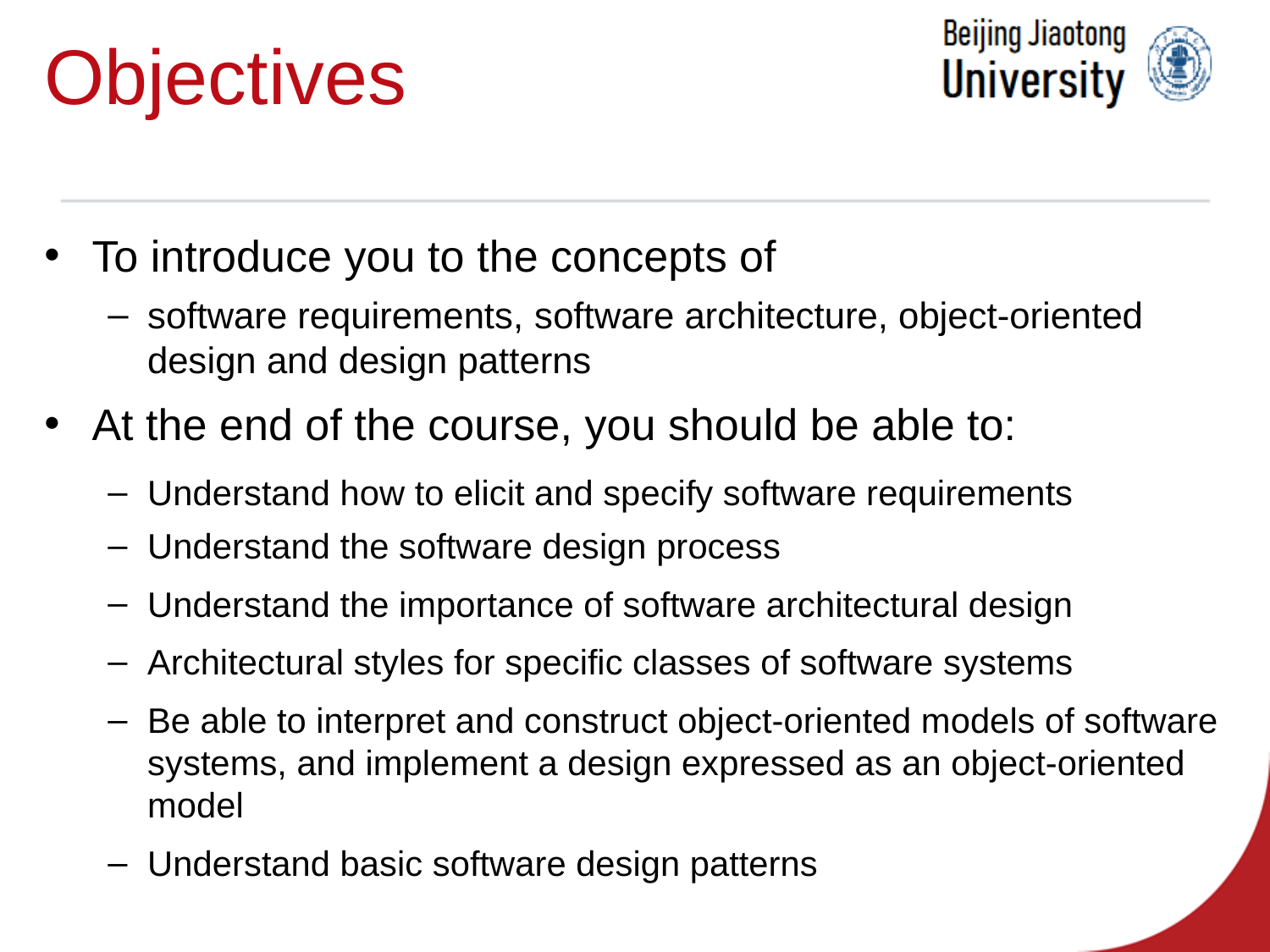

# Objectives
To introduce you to the concepts of
software requirements, software architecture, object-oriented design and design patterns
At the end of the course, you should be able to:
Understand how to elicit and specify software requirements
Understand the software design process
Understand the importance of software architectural design
Architectural styles for specific classes of software systems
Be able to interpret and construct object-oriented models of software systems, and implement a design expressed as an object-oriented model
Understand basic software design patterns

Overview                              CSc240 Software Design
2